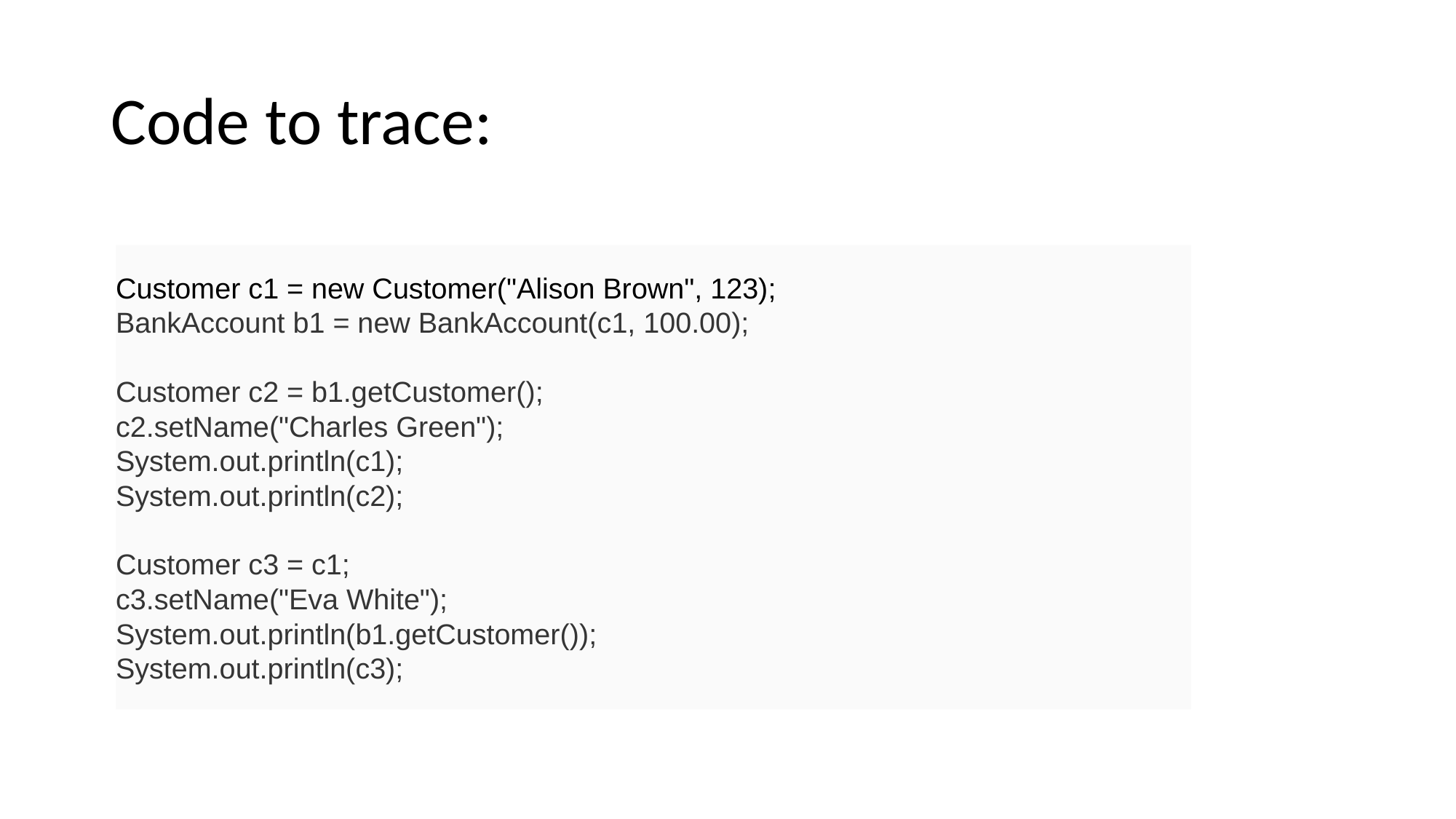

# Code to trace:
Customer c1 = new Customer("Alison Brown", 123);
BankAccount b1 = new BankAccount(c1, 100.00);

Customer c2 = b1.getCustomer(); 
c2.setName("Charles Green"); 
System.out.println(c1); 
System.out.println(c2);

Customer c3 = c1; 
c3.setName("Eva White"); 
System.out.println(b1.getCustomer()); 
System.out.println(c3);